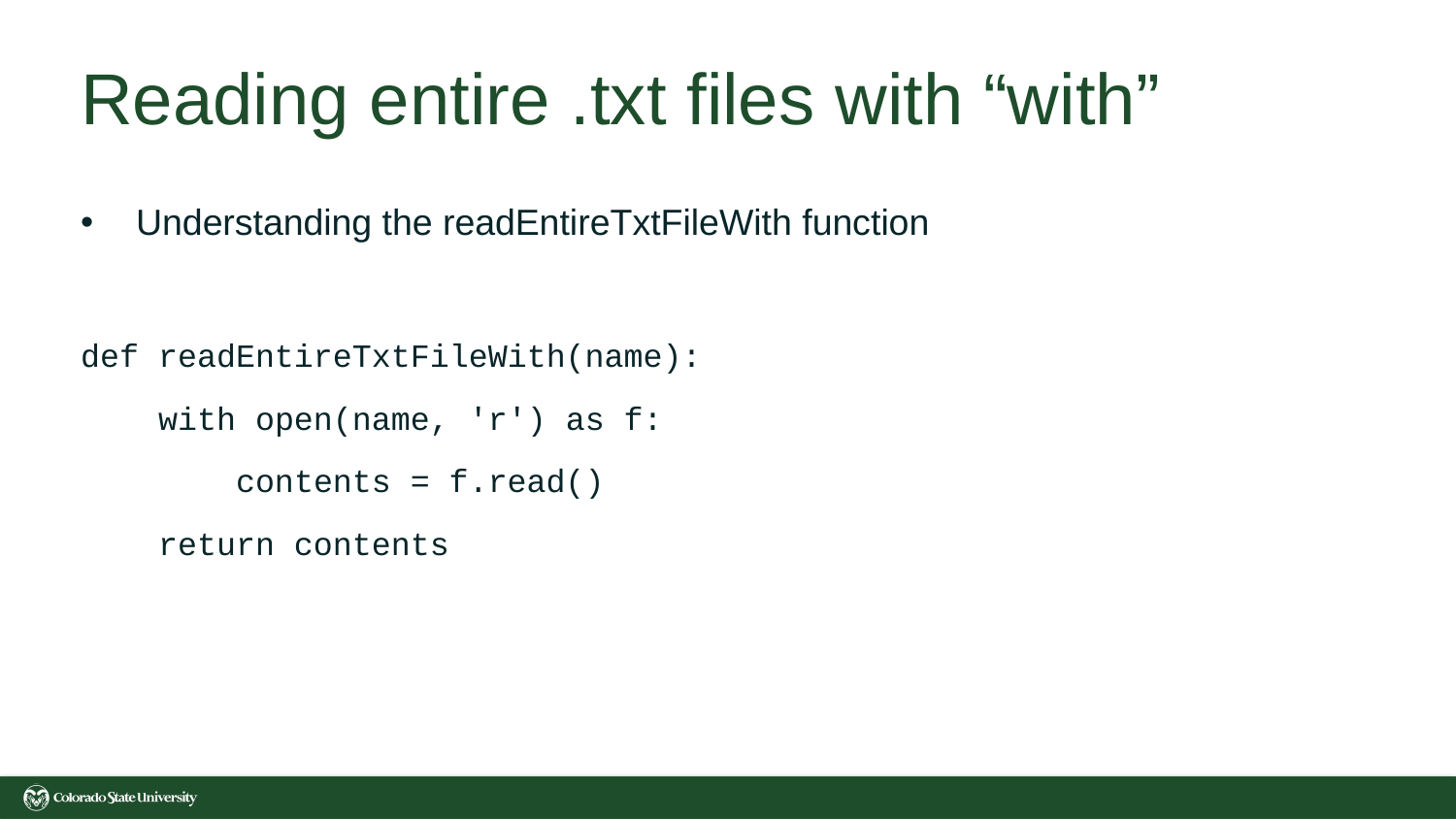

# Reading entire .txt files with “with”
Understanding the readEntireTxtFileWith function

def readEntireTxtFileWith(name):
    with open(name, 'r') as f:
        contents = f.read()
    return contents